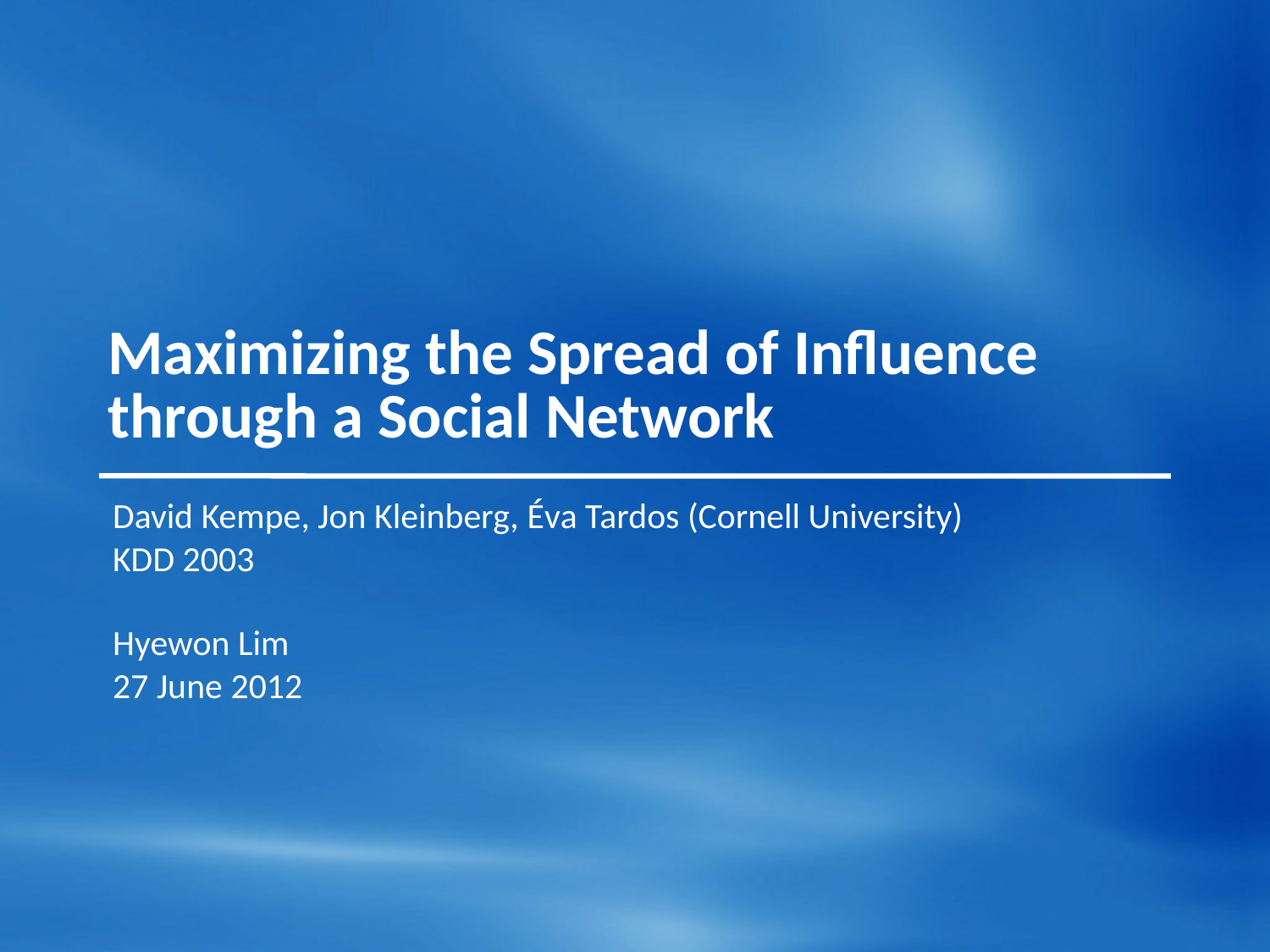

# Maximizing the Spread of Influence through a Social Network
David Kempe, Jon Kleinberg, Éva Tardos (Cornell University)
KDD 2003

Hyewon Lim
27 June 2012